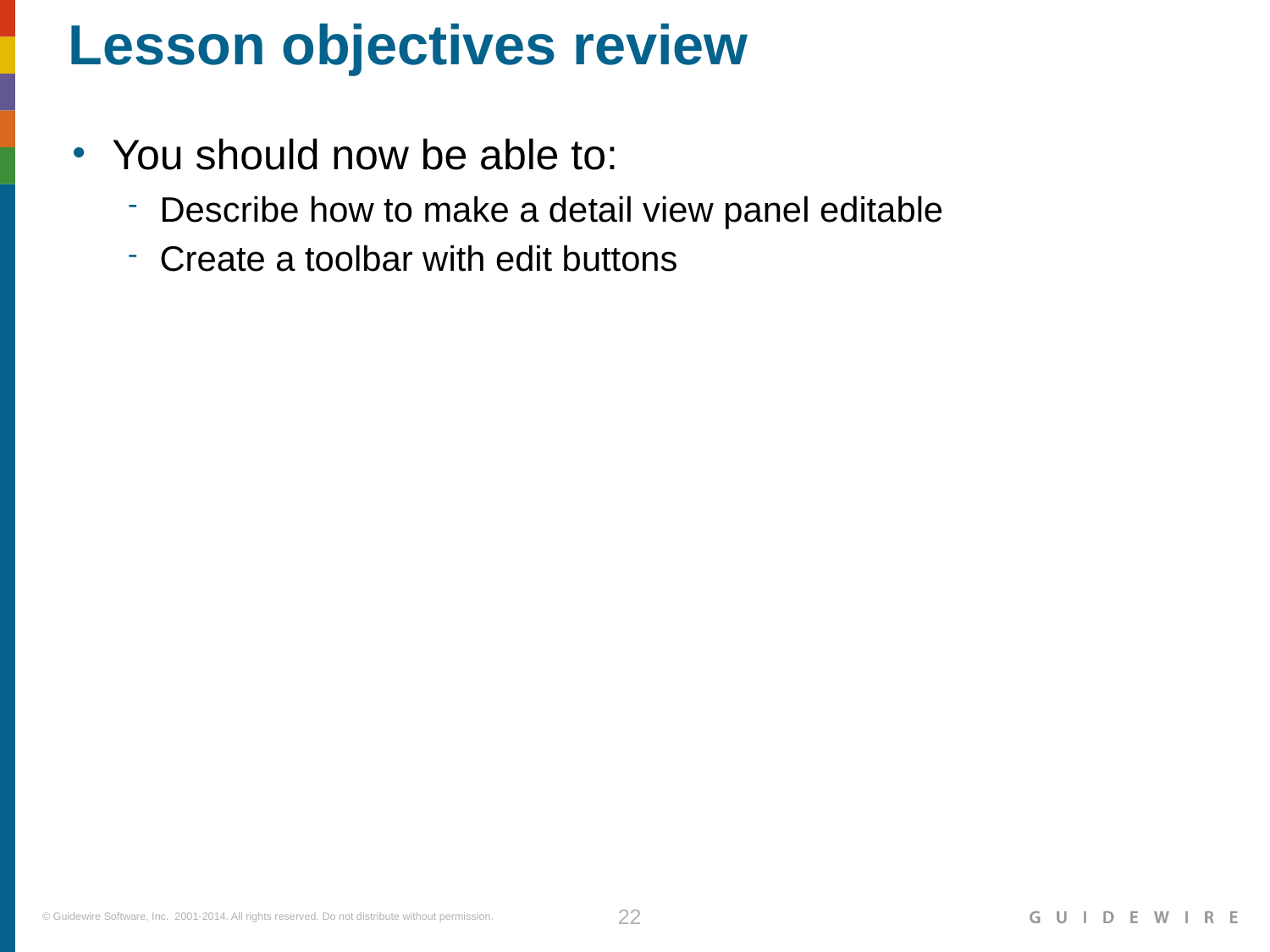

Describe how to make a detail view panel editable
Create a toolbar with edit buttons